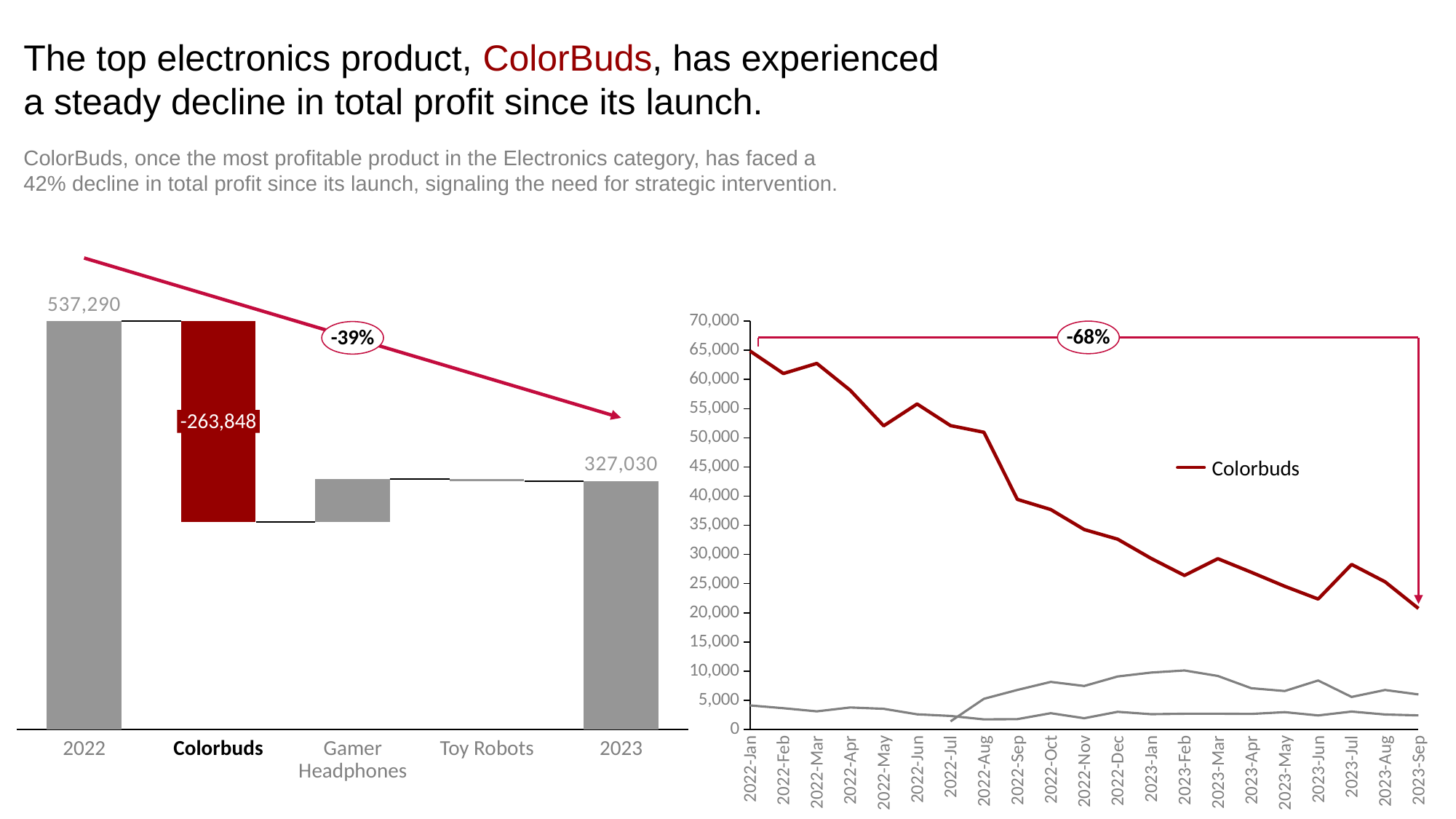

The top electronics product, ColorBuds, has experienced
a steady decline in total profit since its launch.
ColorBuds, once the most profitable product in the Electronics category, has faced a 42% decline in total profit since its launch, signaling the need for strategic intervention.

### Chart

| Category |  |  |
|---|---|---|

### Chart

| Category |  |  |  |
|---|---|---|---|
-68%
-39%
-263,848
Colorbuds
2022-Jan
2022-Feb
2022-Mar
2022-Apr
2022-May
2022-Jun
2022-Jul
2022-Aug
2022-Sep
2022-Oct
2022-Nov
2022-Dec
2023-Jan
2023-Feb
2023-Mar
2023-Apr
2023-May
2023-Jun
2023-Jul
2023-Aug
2023-Sep
2022
Colorbuds
Gamer Headphones
Toy Robots
2023